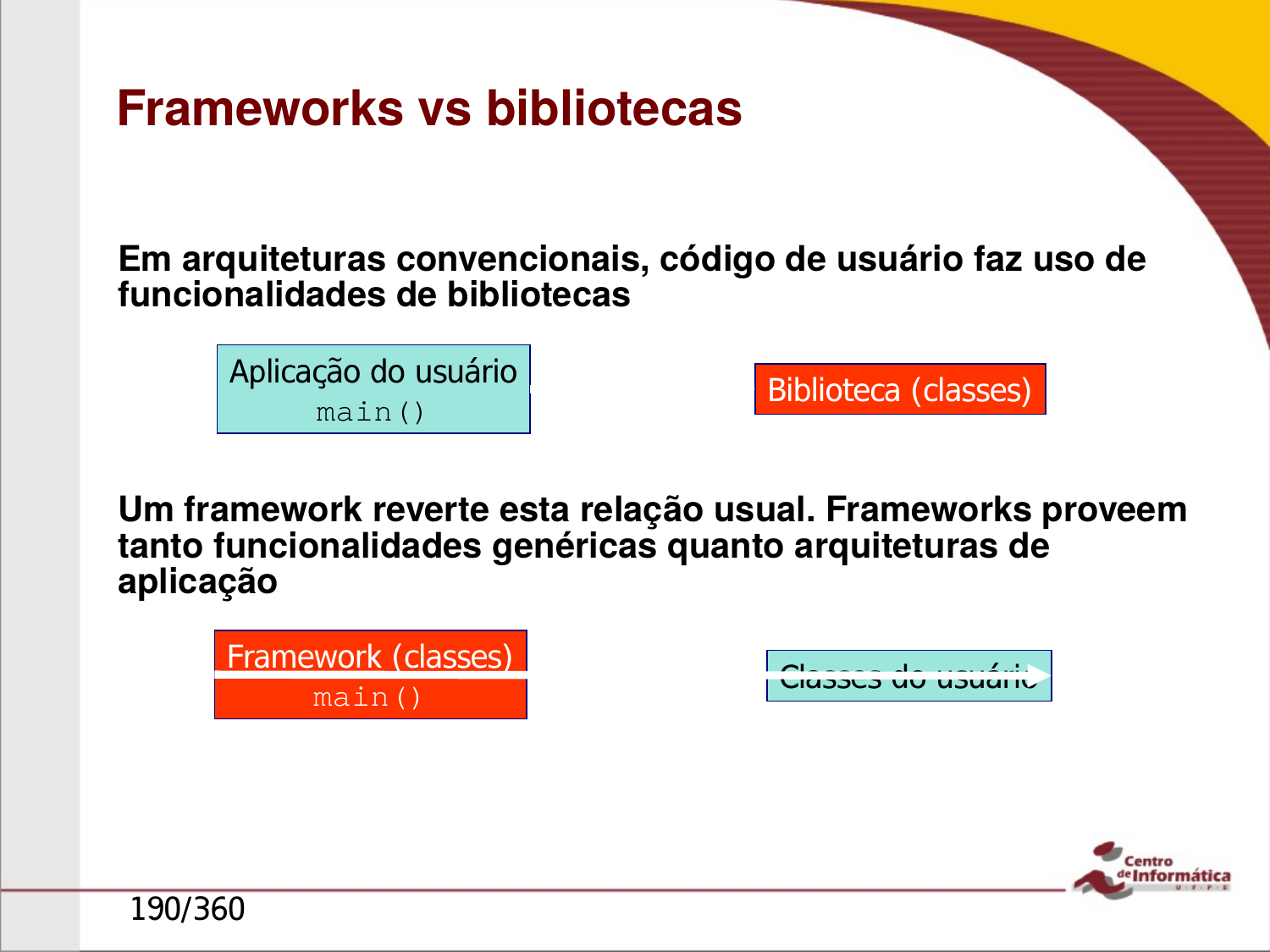

# Frameworks vs bibliotecas
Em arquiteturas convencionais, código de usuário faz uso de funcionalidades de bibliotecas

Um framework reverte esta relação usual. Frameworks proveem tanto funcionalidades genéricas quanto arquiteturas de aplicação
Aplicação do usuário
main()
Biblioteca (classes)
Framework (classes)
main()
Classes do usuário
190/360